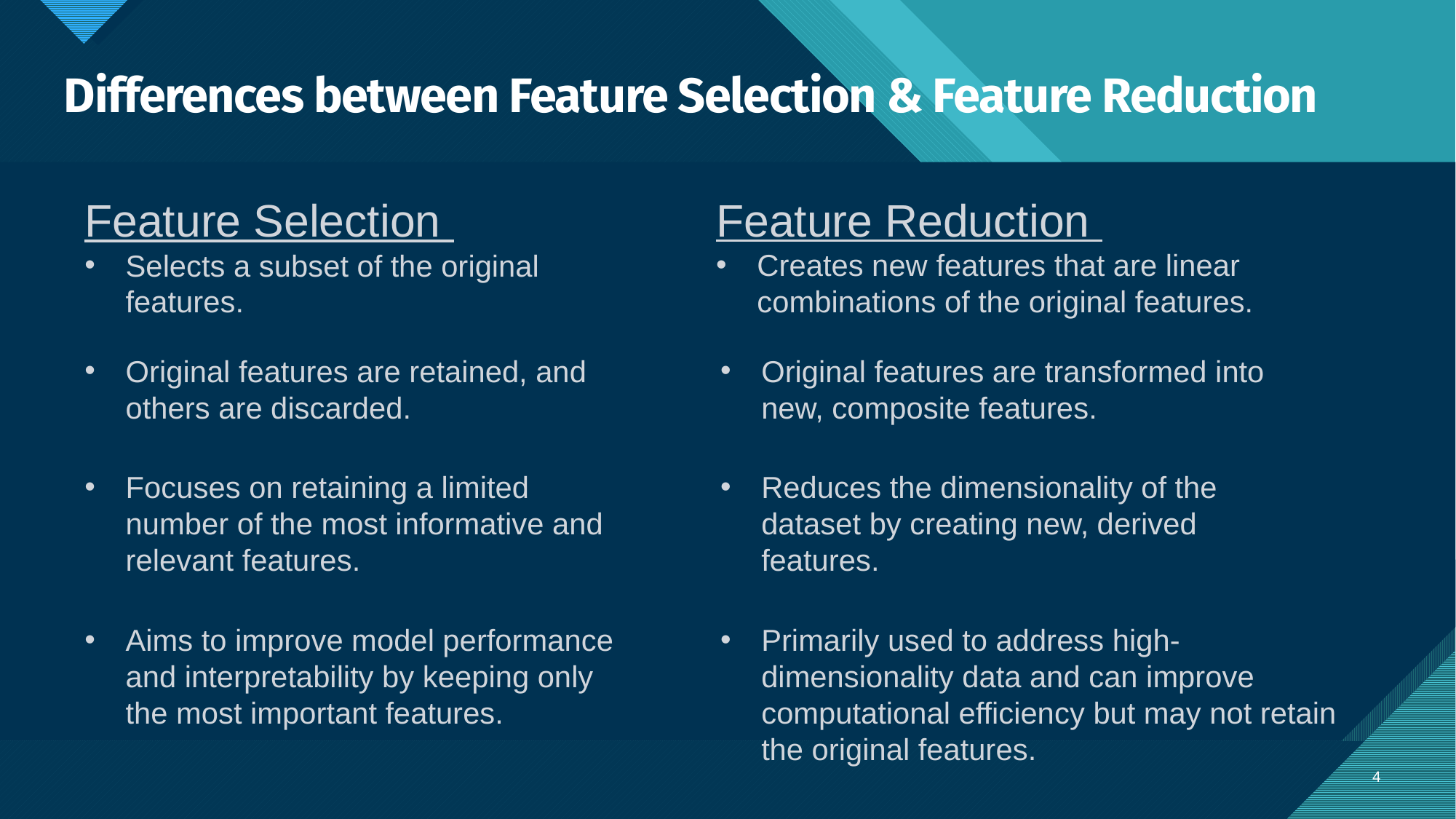

# Differences between Feature Selection & Feature Reduction
Feature Selection
Selects a subset of the original features.
Feature Reduction
Creates new features that are linear combinations of the original features.
Original features are retained, and others are discarded.
Original features are transformed into new, composite features.
Reduces the dimensionality of the dataset by creating new, derived features.
Focuses on retaining a limited number of the most informative and relevant features.
Aims to improve model performance and interpretability by keeping only the most important features.
Primarily used to address high-dimensionality data and can improve computational efficiency but may not retain the original features.
4